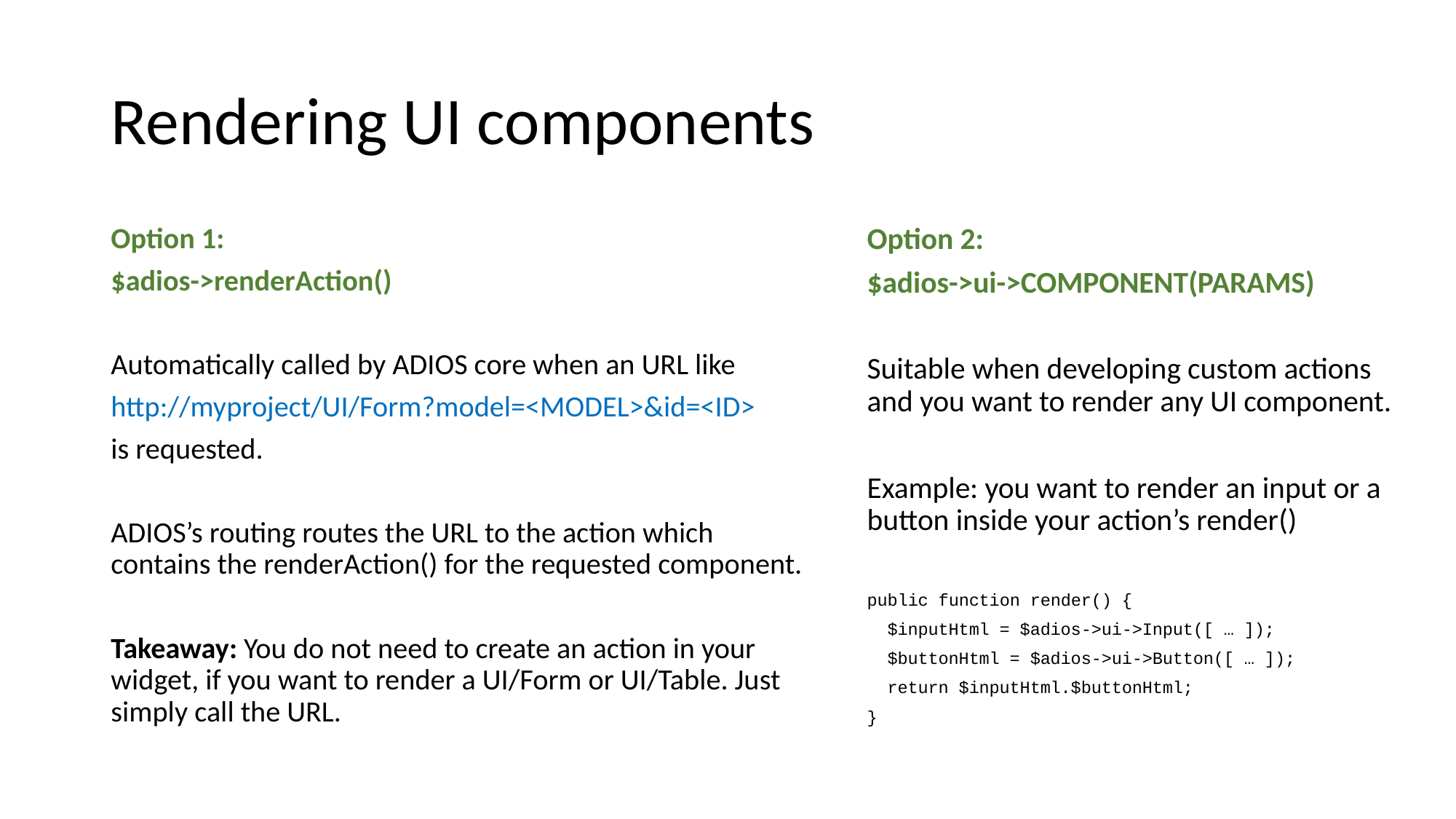

# Rendering UI components
Option 1:
$adios->renderAction()

Automatically called by ADIOS core when an URL like
http://myproject/UI/Form?model=<MODEL>&id=<ID>
is requested.

ADIOS’s routing routes the URL to the action which contains the renderAction() for the requested component.

Takeaway: You do not need to create an action in your widget, if you want to render a UI/Form or UI/Table. Just simply call the URL.
Option 2:
$adios->ui->COMPONENT(PARAMS)

Suitable when developing custom actions and you want to render any UI component.

Example: you want to render an input or a button inside your action’s render()

public function render() {
  $inputHtml = $adios->ui->Input([ … ]);
  $buttonHtml = $adios->ui->Button([ … ]);
  return $inputHtml.$buttonHtml;
}